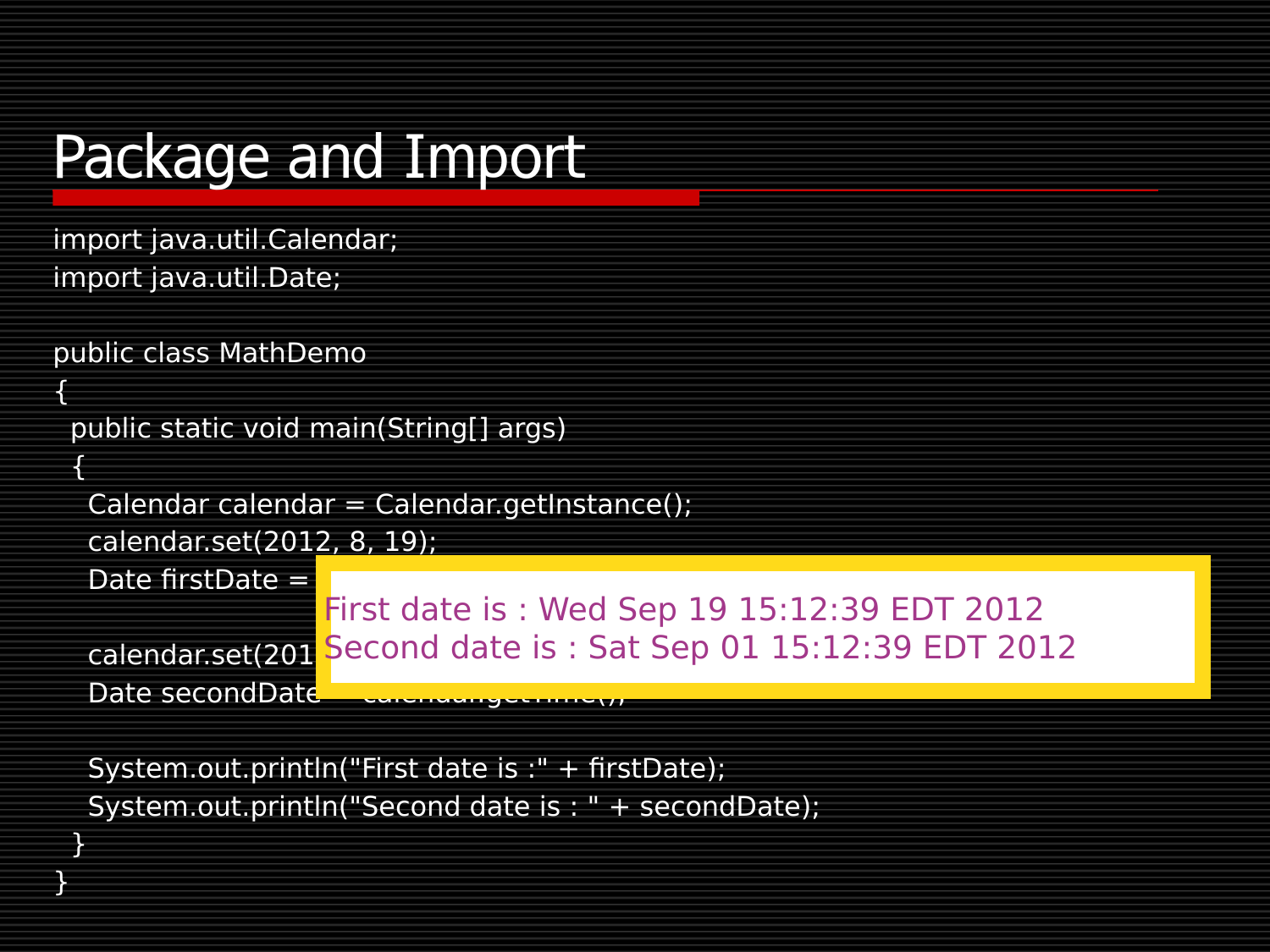

# Package and Import
import java.util.Calendar;
import java.util.Date;

public class MathDemo
{
  public static void main(String[] args)
  {
    Calendar calendar = Calendar.getInstance();
    calendar.set(2012, 8, 19);
    Date firstDate = calendar.getTime();

    calendar.set(2012, 8, 1);
    Date secondDate = calendar.getTime();

    System.out.println("First date is :" + firstDate);
    System.out.println("Second date is : " + secondDate);
  }
}
First date is : Wed Sep 19 15:12:39 EDT 2012
Second date is : Sat Sep 01 15:12:39 EDT 2012
10